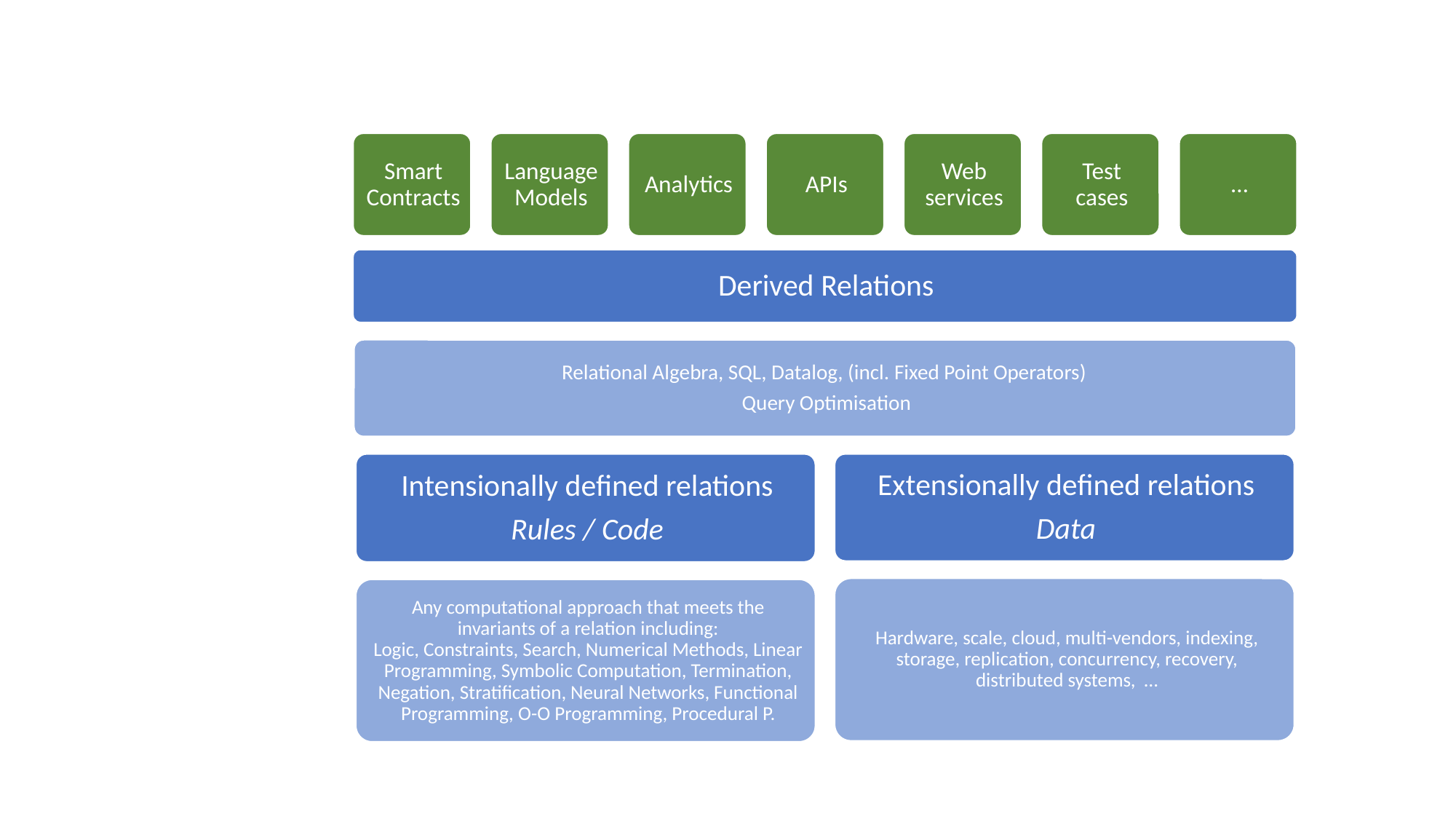

Smart Contracts
Language Models
Analytics
APIs
Web services
Test cases
…
Derived Relations
Relational Algebra, SQL, Datalog, (incl. Fixed Point Operators)
Query Optimisation
Intensionally defined relations
Rules / Code
Any computational approach that meets the invariants of a relation including:
Logic, Constraints, Search, Numerical Methods, Linear Programming, Symbolic Computation, Termination, Negation, Stratification, Neural Networks, Functional Programming, O-O Programming, Procedural P.
Extensionally defined relations
Data
Hardware, scale, cloud, multi-vendors, indexing, storage, replication, concurrency, recovery, distributed systems,  …